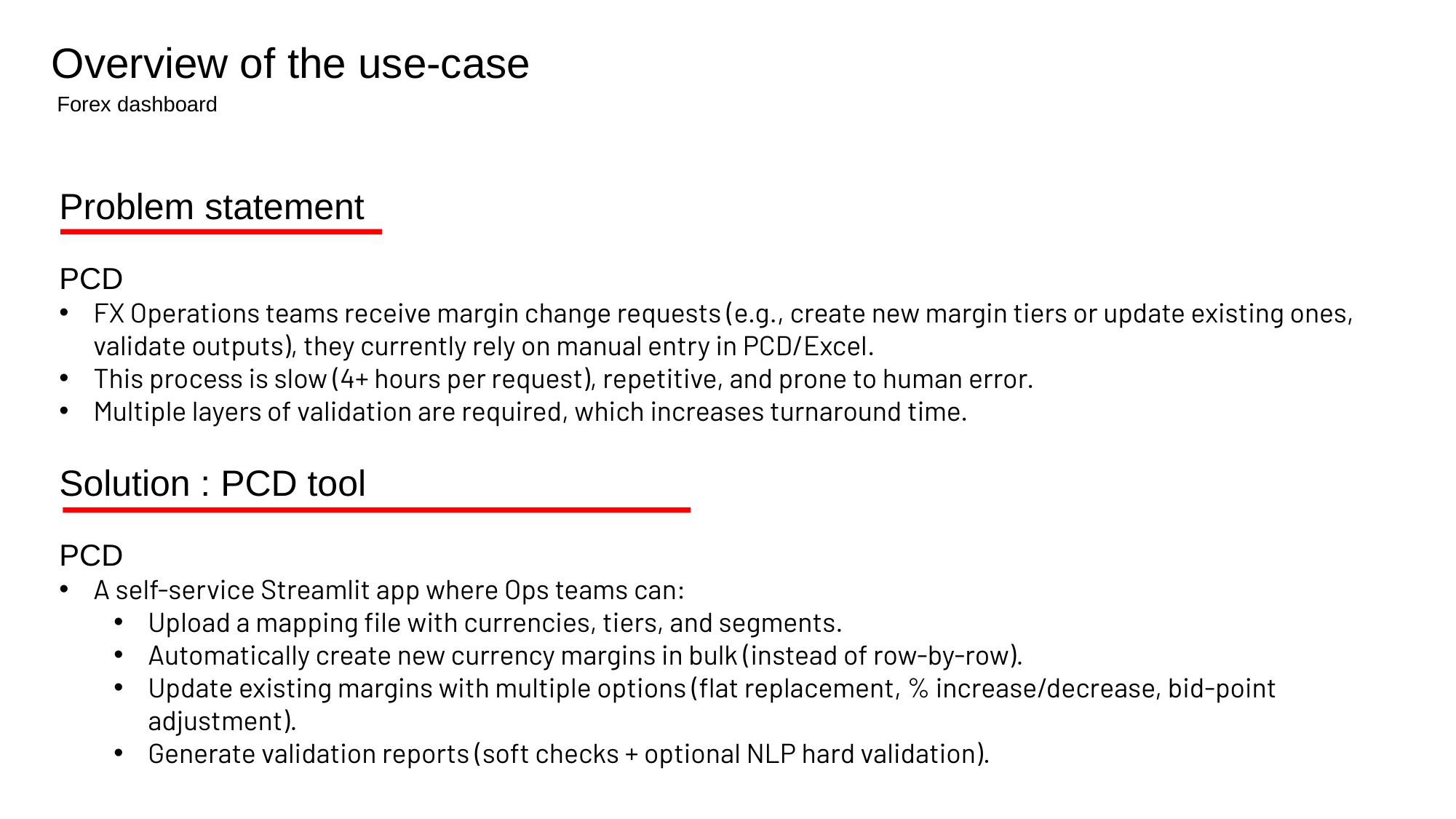

Overview of the use-case
Forex dashboard
Problem statement

PCD
FX Operations teams receive margin change requests (e.g., create new margin tiers or update existing ones, validate outputs), they currently rely on manual entry in PCD/Excel.
This process is slow (4+ hours per request), repetitive, and prone to human error.
Multiple layers of validation are required, which increases turnaround time.

Solution : PCD tool

PCD
A self-service Streamlit app where Ops teams can:
Upload a mapping file with currencies, tiers, and segments.
Automatically create new currency margins in bulk (instead of row-by-row).
Update existing margins with multiple options (flat replacement, % increase/decrease, bid-point adjustment).
Generate validation reports (soft checks + optional NLP hard validation).